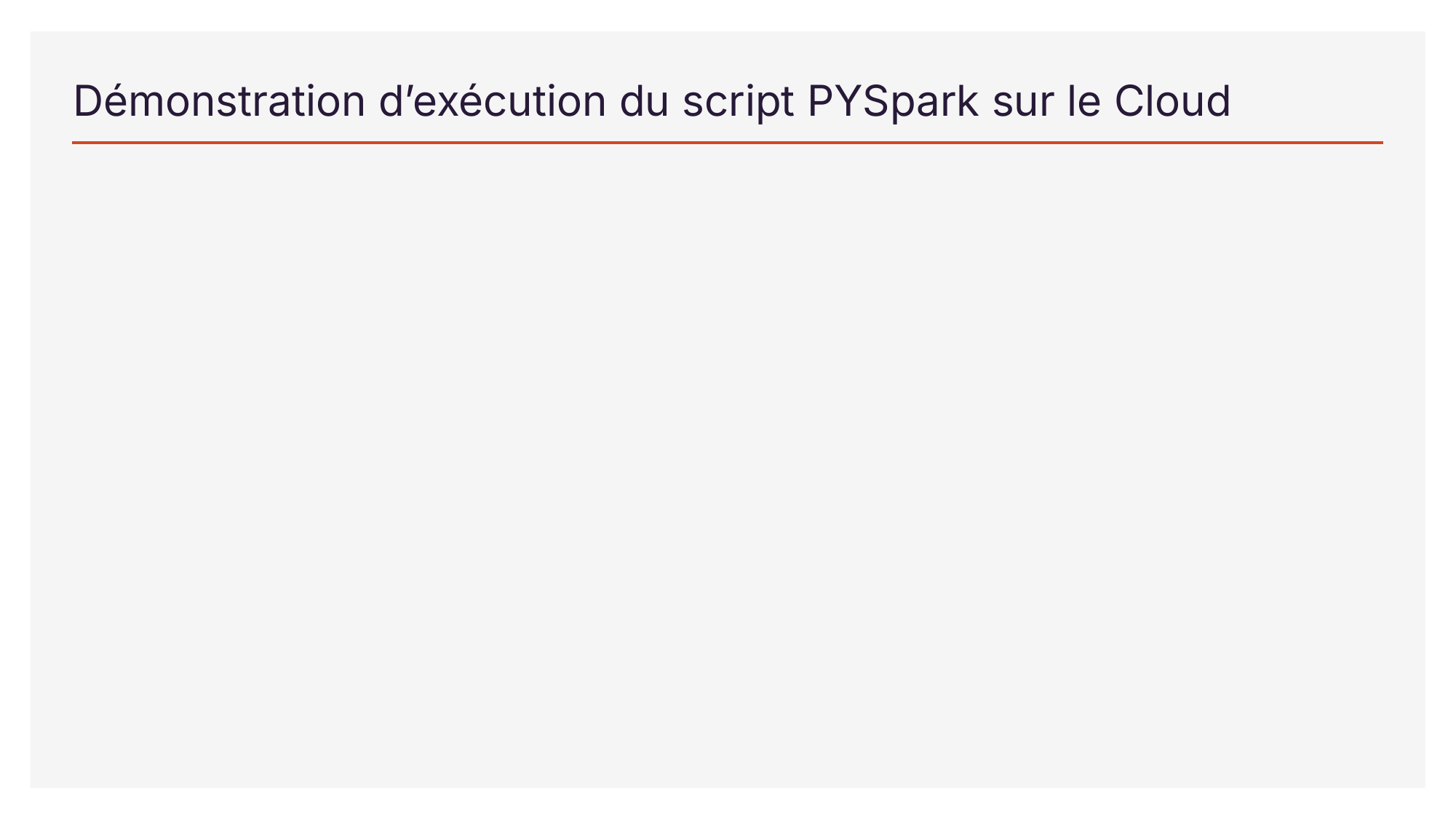

# Démonstration d’exécution du script PYSpark sur le Cloud